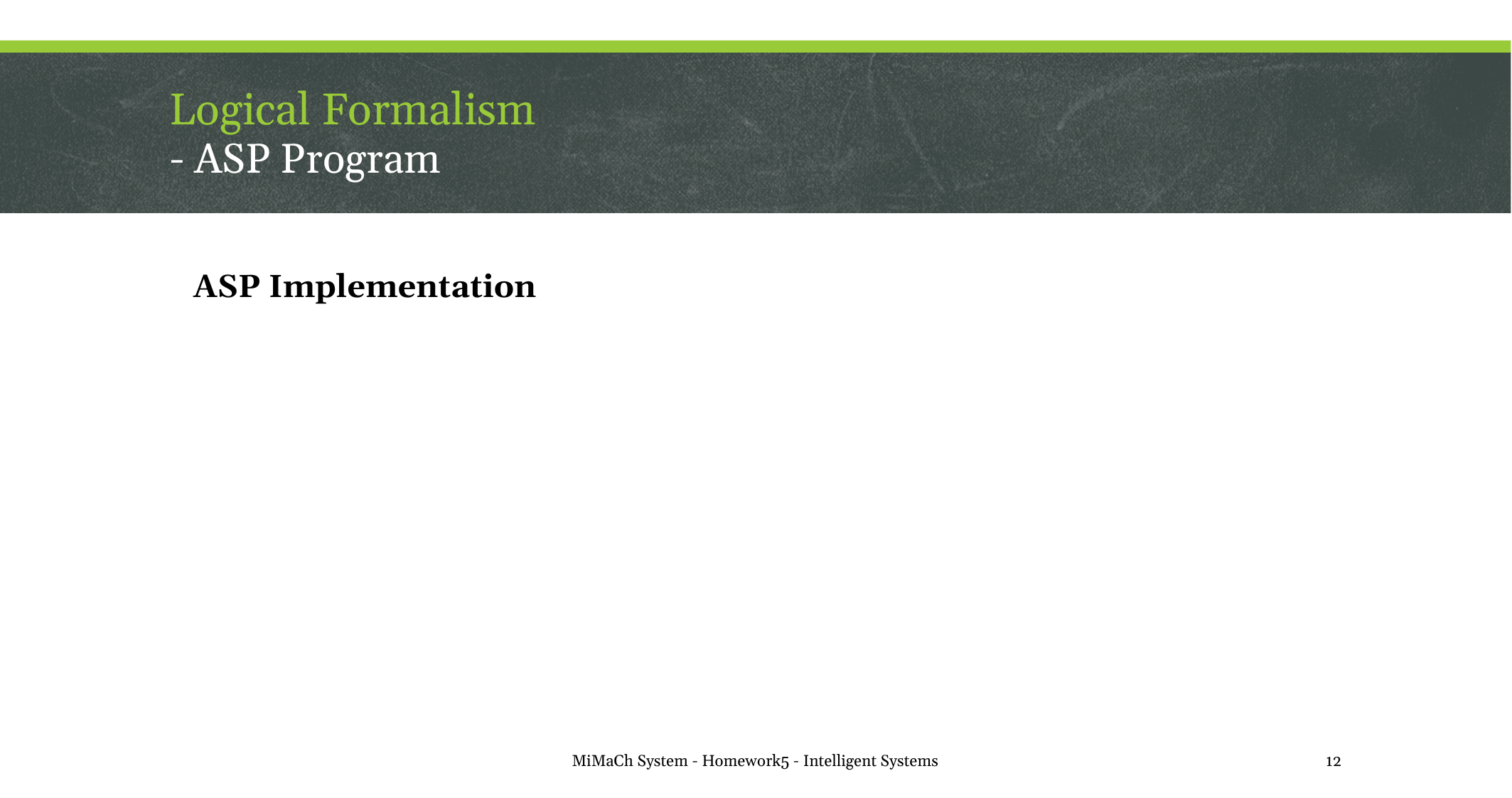

# Logical Formalism - ASP Program
ASP Implementation

MiMaCh System - Homework5 - Intelligent Systems
12